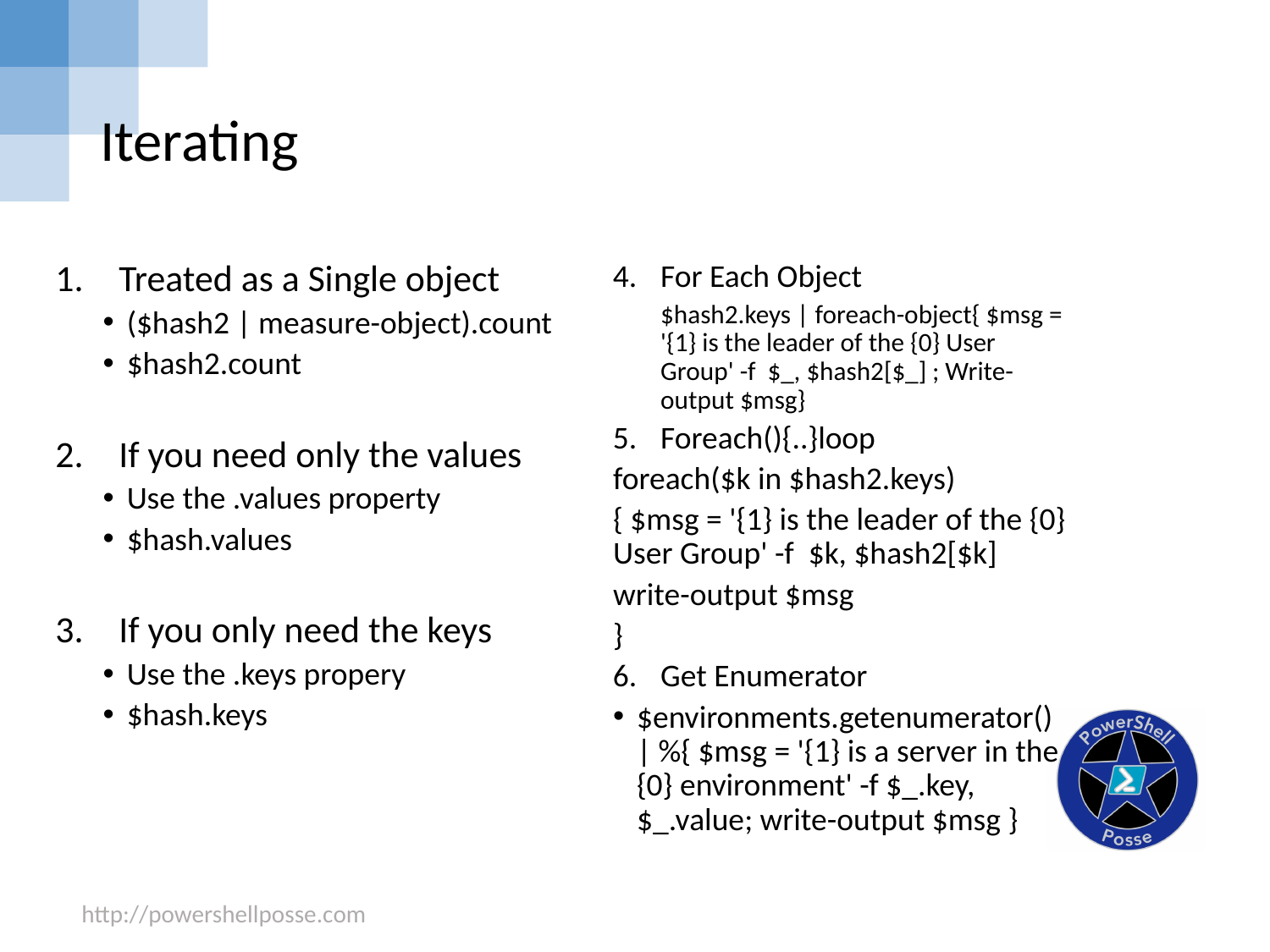

Iterating
Treated as a Single object
($hash2 | measure-object).count
$hash2.count

If you need only the values
Use the .values property
$hash.values

If you only need the keys
Use the .keys propery
$hash.keys

For Each Object
$hash2.keys | foreach-object{ $msg = '{1} is the leader of the {0} User Group' -f  $_, $hash2[$_] ; Write-output $msg}
Foreach(){..}loop
foreach($k in $hash2.keys)
{ $msg = '{1} is the leader of the {0} User Group' -f  $k, $hash2[$k]
write-output $msg
}
Get Enumerator
$environments.getenumerator() | %{ $msg = '{1} is a server in the {0} environment' -f $_.key, $_.value; write-output $msg }